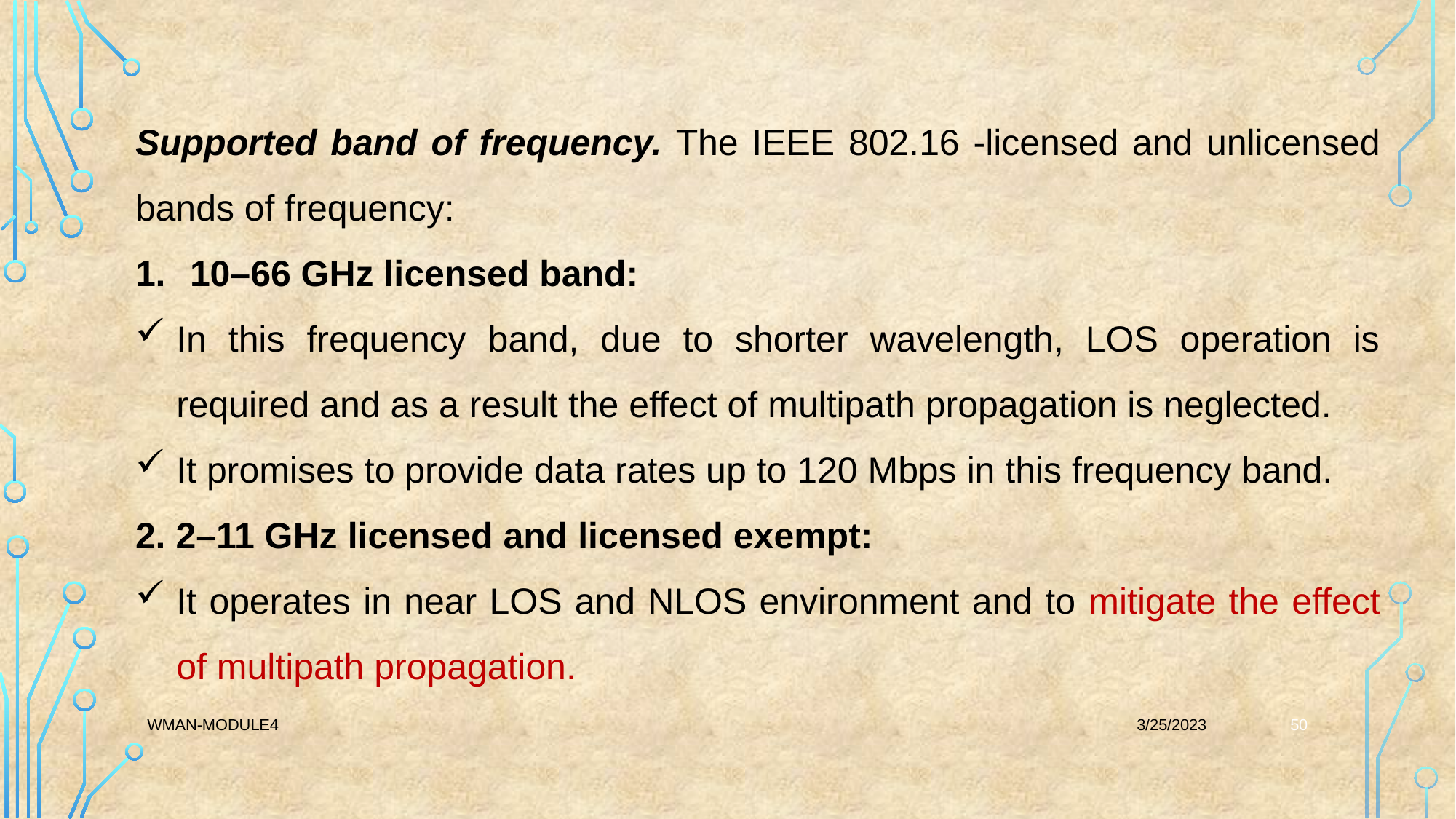

Supported band of frequency. The IEEE 802.16 -licensed and unlicensed bands of frequency:
10–66 GHz licensed band:
In this frequency band, due to shorter wavelength, LOS operation is required and as a result the effect of multipath propagation is neglected.
It promises to provide data rates up to 120 Mbps in this frequency band.
2. 2–11 GHz licensed and licensed exempt:
It operates in near LOS and NLOS environment and to mitigate the effect of multipath propagation.

50
WMAN-Module4
3/25/2023